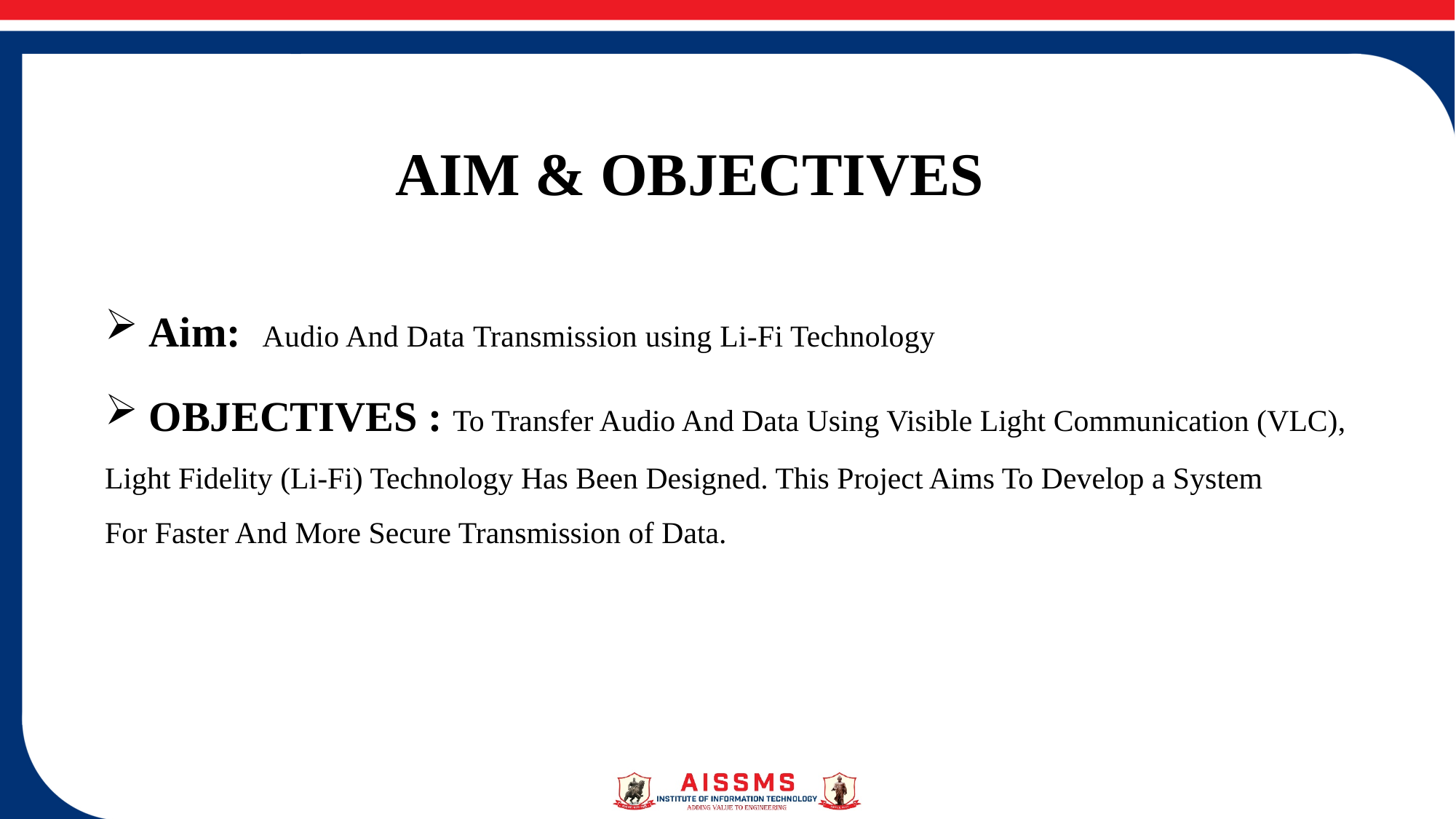

# AIM & OBJECTIVES
 Aim:  Audio And Data Transmission using Li-Fi Technology
 OBJECTIVES : To Transfer Audio And Data Using Visible Light Communication (VLC), Light Fidelity (Li-Fi) Technology Has Been Designed. This Project Aims To Develop a System For Faster And More Secure Transmission of Data.

6